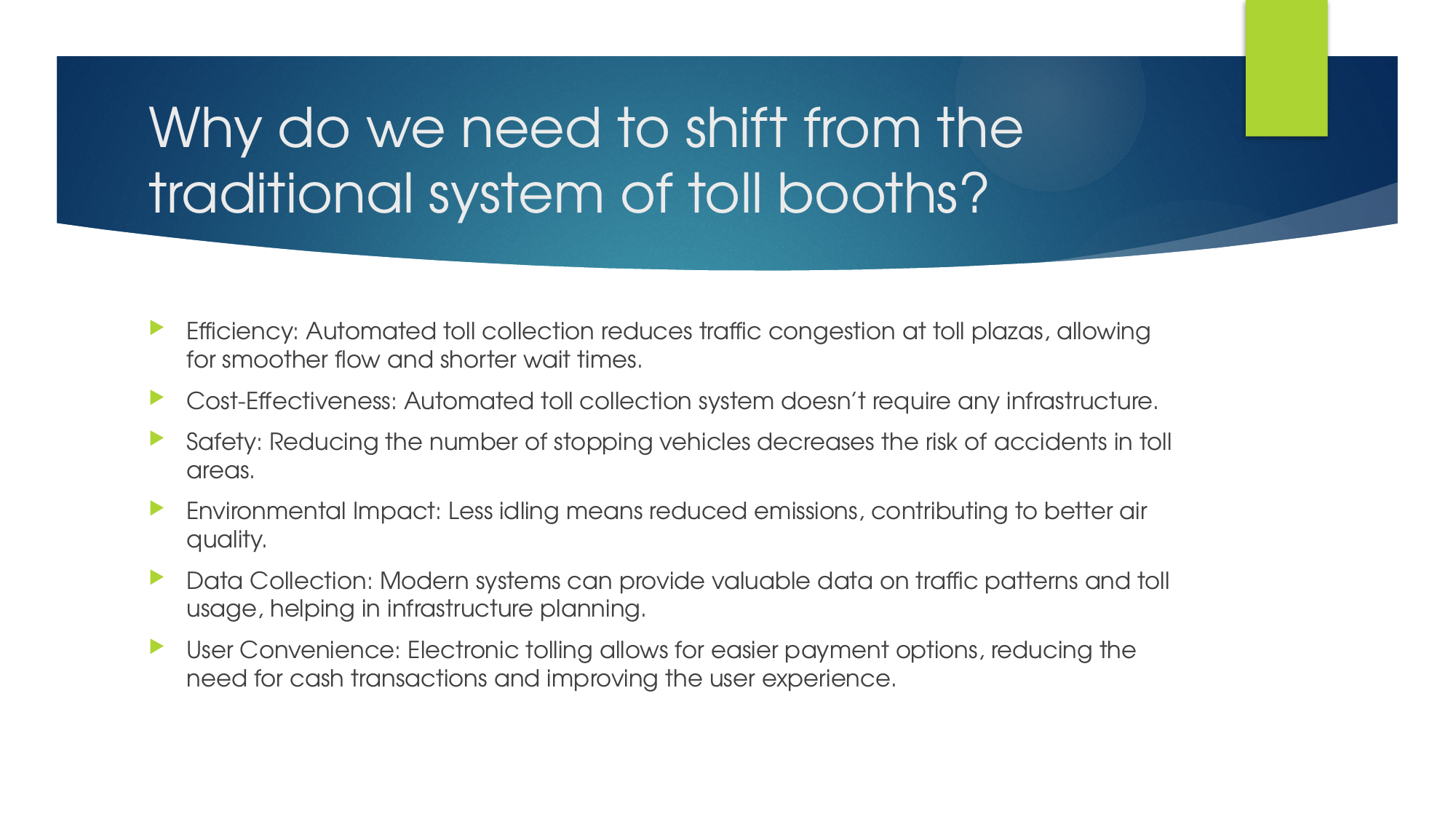

# Why do we need to shift from the traditional system of toll booths?
Efficiency: Automated toll collection reduces traffic congestion at toll plazas, allowing for smoother flow and shorter wait times.
Cost-Effectiveness: Automated toll collection system doesn’t require any infrastructure.
Safety: Reducing the number of stopping vehicles decreases the risk of accidents in toll areas.
Environmental Impact: Less idling means reduced emissions, contributing to better air quality.
Data Collection: Modern systems can provide valuable data on traffic patterns and toll usage, helping in infrastructure planning.
User Convenience: Electronic tolling allows for easier payment options, reducing the need for cash transactions and improving the user experience.